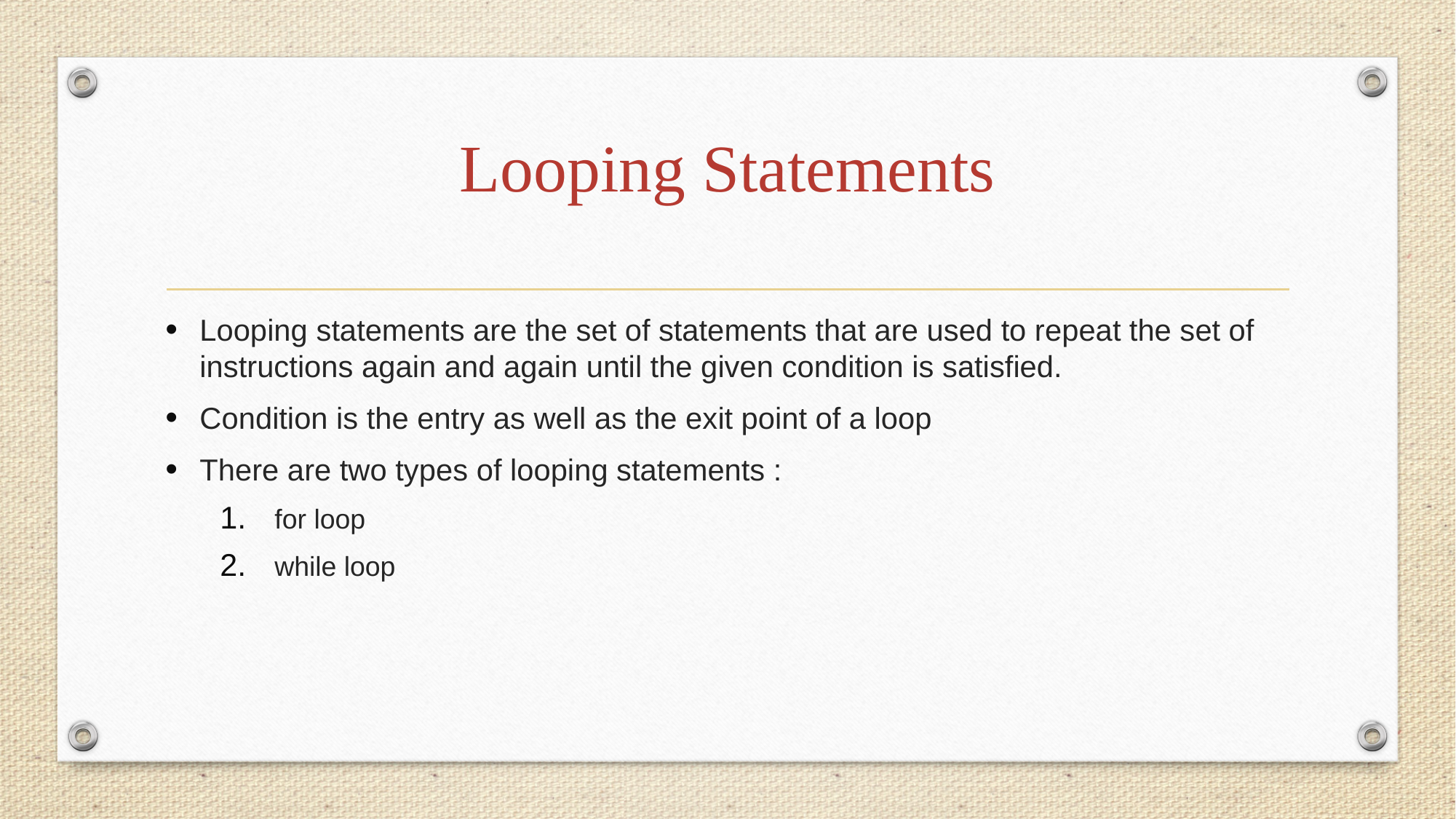

# Looping Statements
Looping statements are the set of statements that are used to repeat the set of instructions again and again until the given condition is satisfied.
Condition is the entry as well as the exit point of a loop
There are two types of looping statements :
for loop
while loop